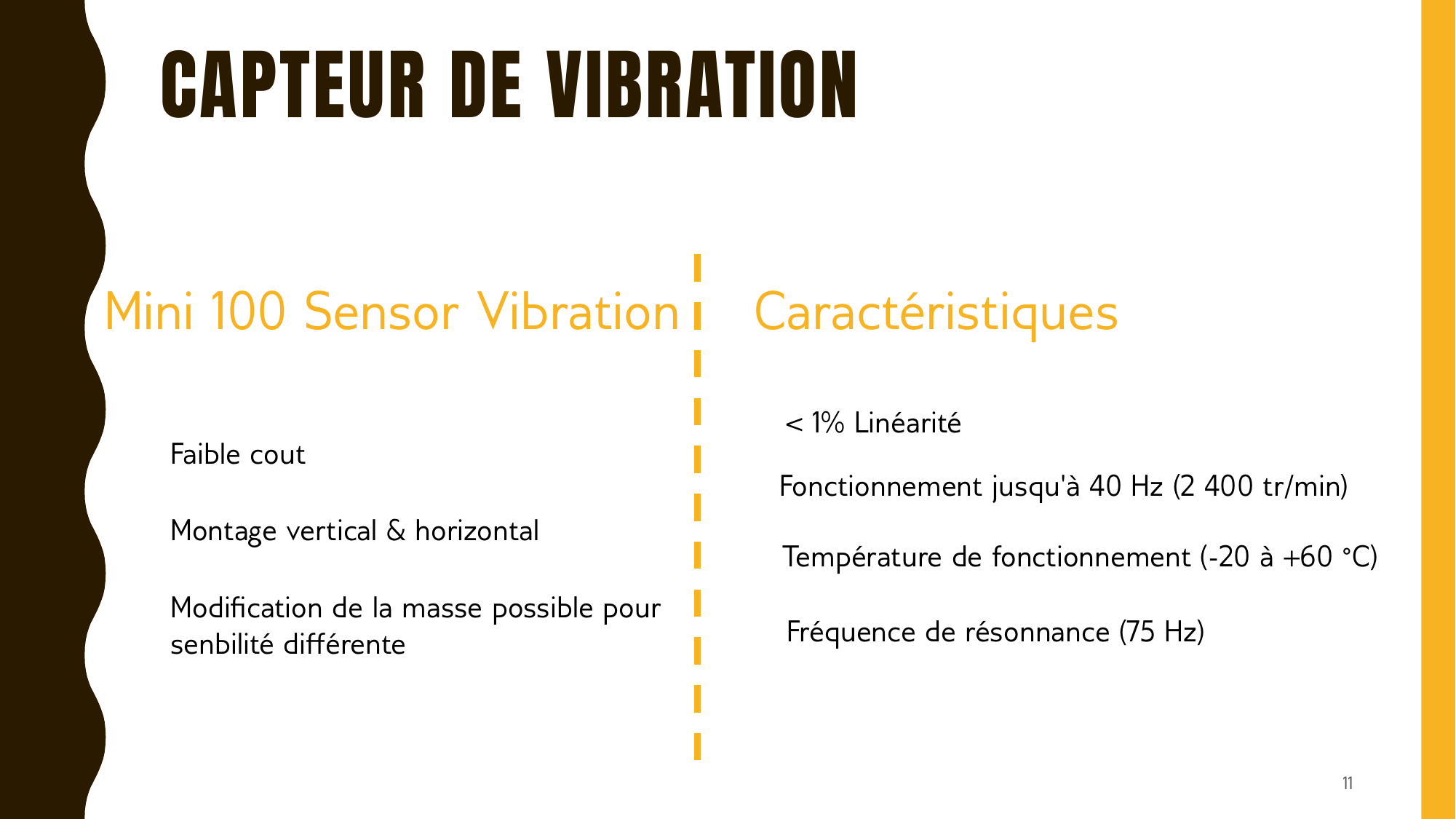

# Capteur de vibration
Mini 100 Sensor Vibration
Caractéristiques
< 1% Linéarité
Faible cout
Fonctionnement jusqu'à 40 Hz (2 400 tr/min)
Montage vertical & horizontal
Température de fonctionnement (-20 à +60 °C)
Modification de la masse possible pour senbilité différente
Fréquence de résonnance (75 Hz)
11